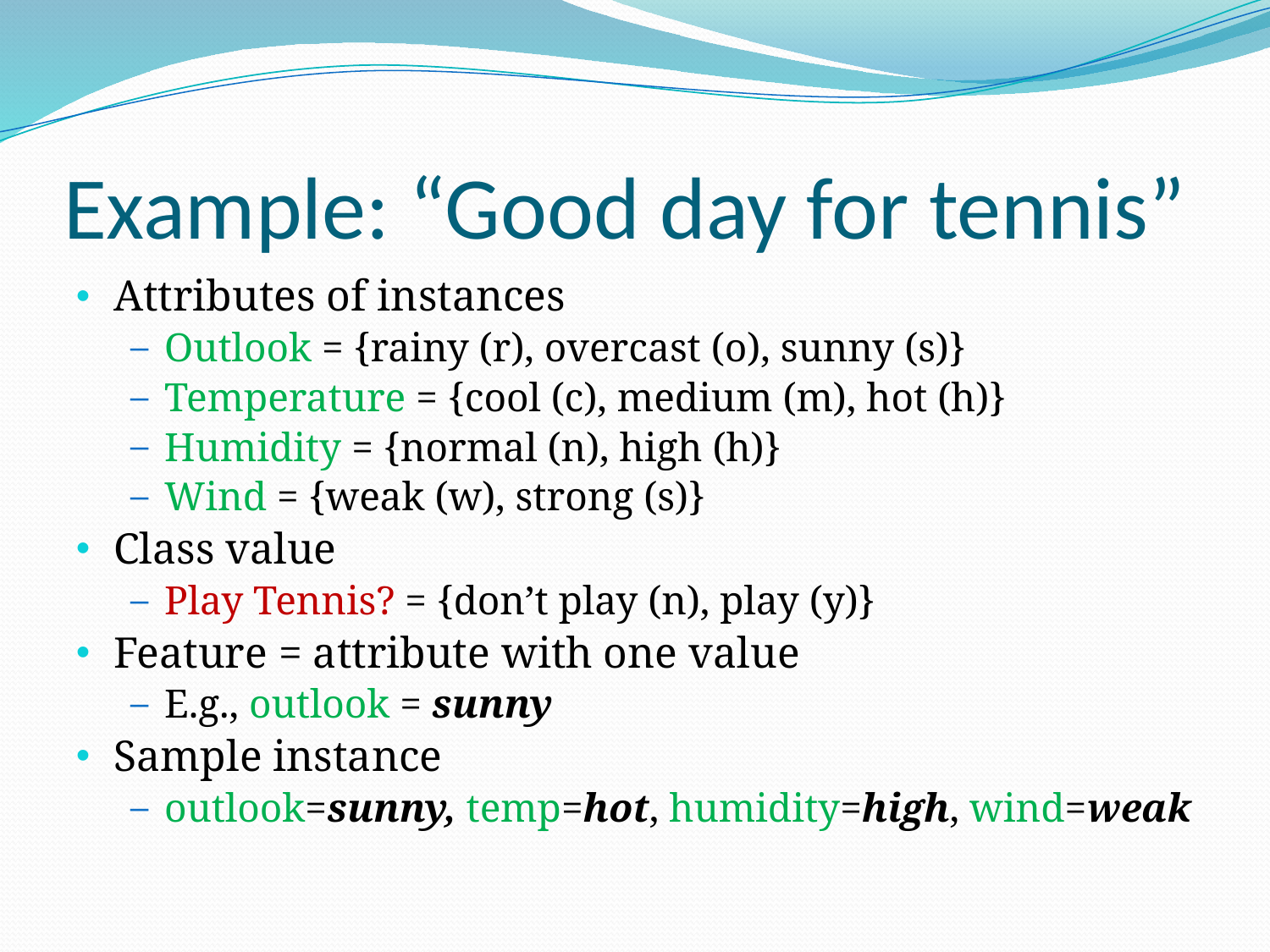

# Example: “Good day for tennis”
Attributes of instances
Outlook = {rainy (r), overcast (o), sunny (s)}
Temperature = {cool (c), medium (m), hot (h)}
Humidity = {normal (n), high (h)}
Wind = {weak (w), strong (s)}
Class value
Play Tennis? = {don’t play (n), play (y)}
Feature = attribute with one value
E.g., outlook = sunny
Sample instance
outlook=sunny, temp=hot, humidity=high, wind=weak